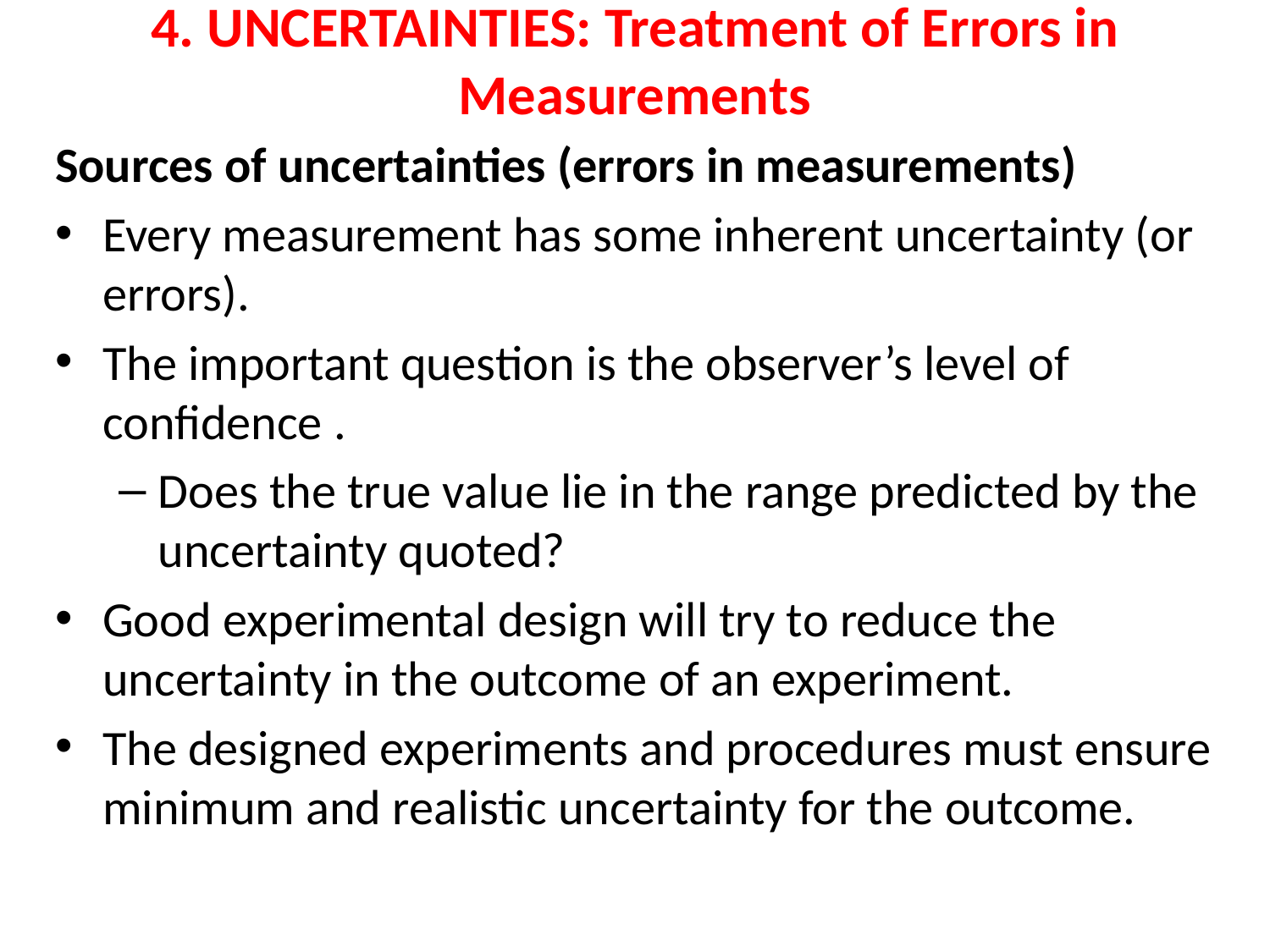

# 4. UNCERTAINTIES: Treatment of Errors in Measurements
Sources of uncertainties (errors in measurements)
Every measurement has some inherent uncertainty (or errors).
The important question is the observer’s level of confidence .
Does the true value lie in the range predicted by the uncertainty quoted?
Good experimental design will try to reduce the uncertainty in the outcome of an experiment.
The designed experiments and procedures must ensure minimum and realistic uncertainty for the outcome.